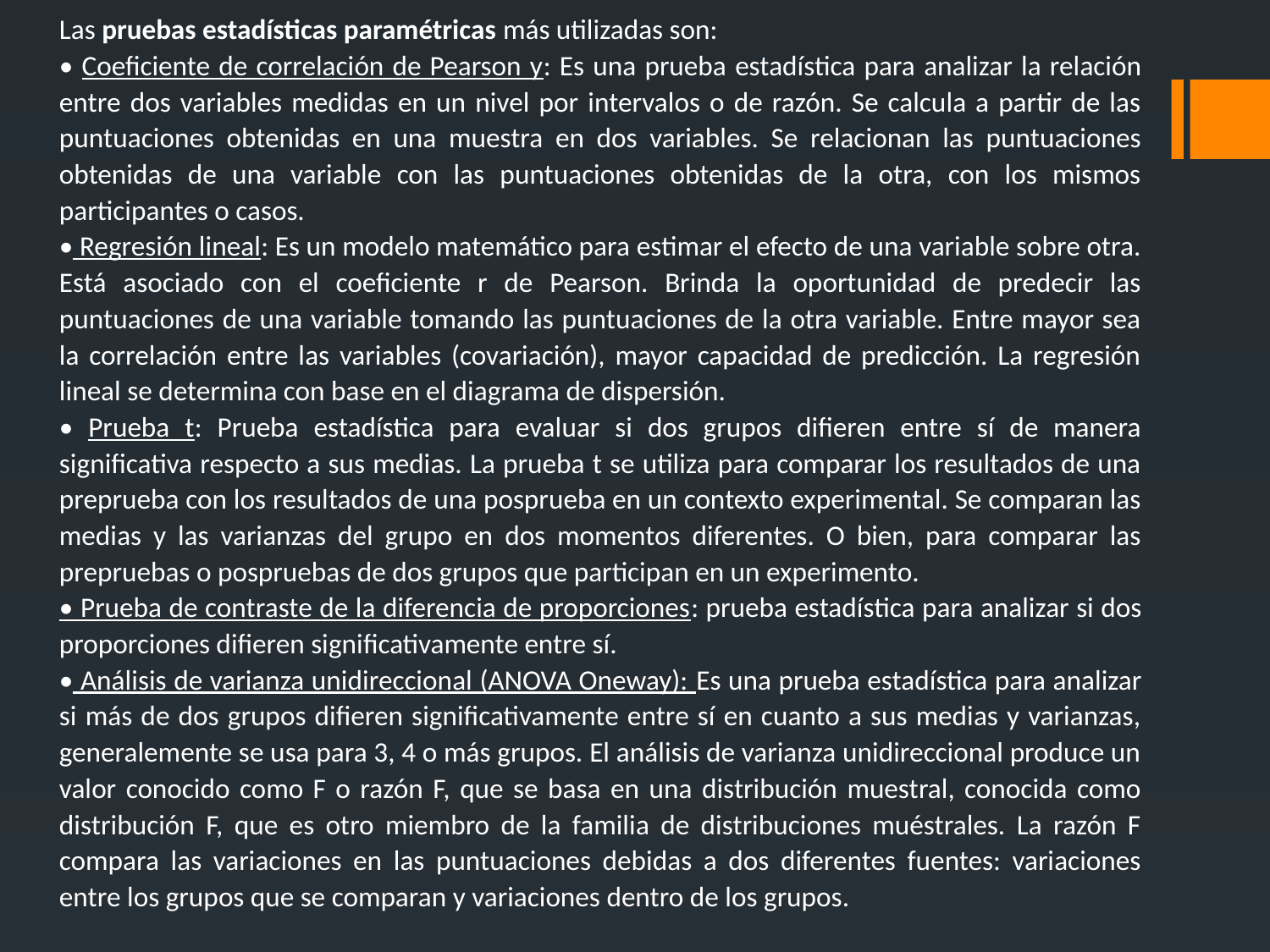

Las pruebas estadísticas paramétricas más utilizadas son:
• Coeficiente de correlación de Pearson y: Es una prueba estadística para analizar la relación entre dos variables medidas en un nivel por intervalos o de razón. Se calcula a partir de las puntuaciones obtenidas en una muestra en dos variables. Se relacionan las puntuaciones obtenidas de una variable con las puntuaciones obtenidas de la otra, con los mismos participantes o casos.
• Regresión lineal: Es un modelo matemático para estimar el efecto de una variable sobre otra. Está asociado con el coeficiente r de Pearson. Brinda la oportunidad de predecir las puntuaciones de una variable tomando las puntuaciones de la otra variable. Entre mayor sea la correlación entre las variables (covariación), mayor capacidad de predicción. La regresión lineal se determina con base en el diagrama de dispersión.
• Prueba t: Prueba estadística para evaluar si dos grupos difieren entre sí de manera significativa respecto a sus medias. La prueba t se utiliza para comparar los resultados de una preprueba con los resultados de una posprueba en un contexto experimental. Se comparan las medias y las varianzas del grupo en dos momentos diferentes. O bien, para comparar las prepruebas o pospruebas de dos grupos que participan en un experimento.
• Prueba de contraste de la diferencia de proporciones: prueba estadística para analizar si dos proporciones difieren significativamente entre sí.
• Análisis de varianza unidireccional (ANOVA Oneway): Es una prueba estadística para analizar si más de dos grupos difieren significativamente entre sí en cuanto a sus medias y varianzas, generalemente se usa para 3, 4 o más grupos. El análisis de varianza unidireccional produce un valor conocido como F o razón F, que se basa en una distribución muestral, conocida como distribución F, que es otro miembro de la familia de distribuciones muéstrales. La razón F compara las variaciones en las puntuaciones debidas a dos diferentes fuentes: variaciones entre los grupos que se comparan y variaciones dentro de los grupos.